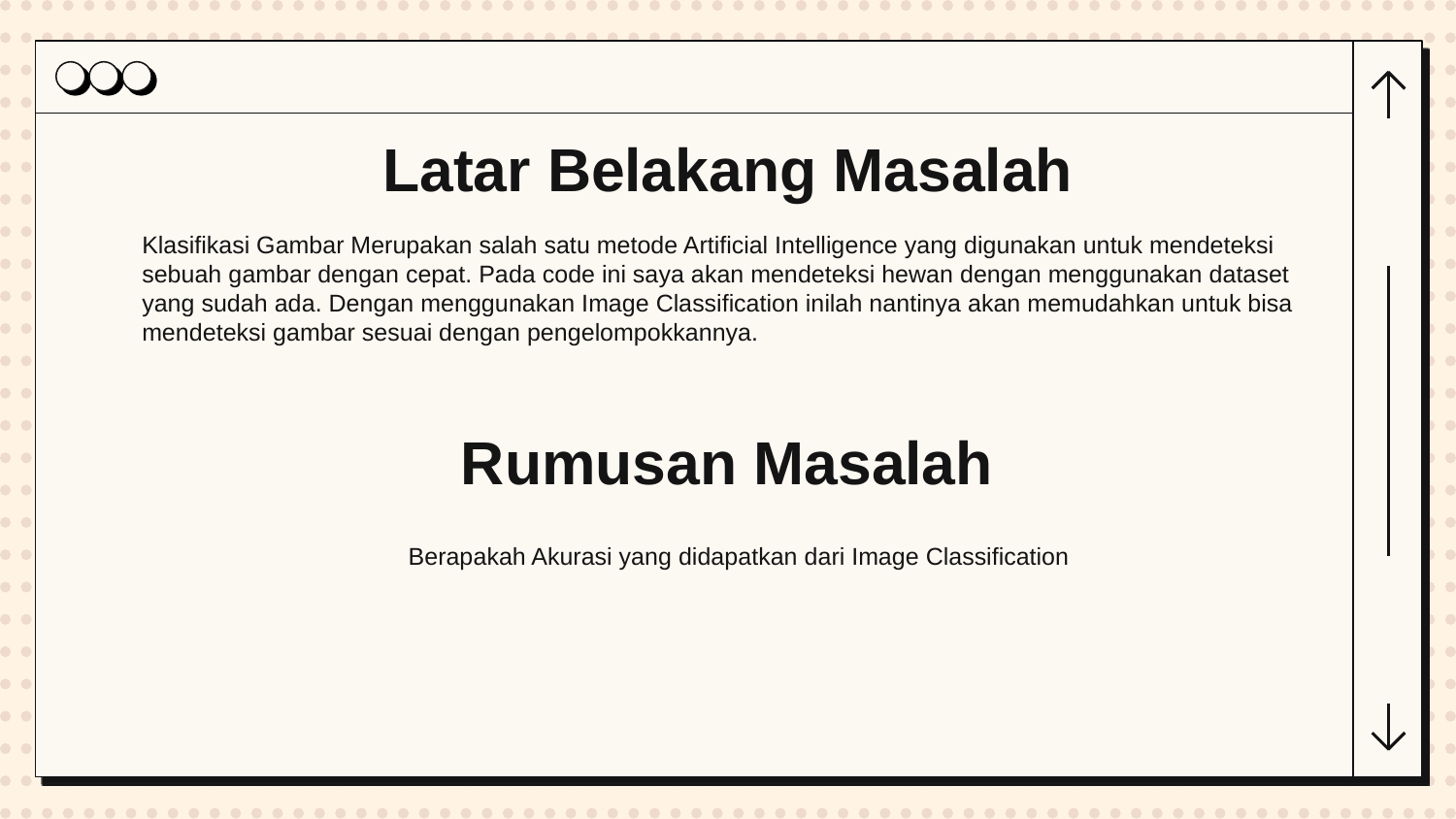

# Latar Belakang Masalah
Klasifikasi Gambar Merupakan salah satu metode Artificial Intelligence yang digunakan untuk mendeteksi sebuah gambar dengan cepat. Pada code ini saya akan mendeteksi hewan dengan menggunakan dataset yang sudah ada. Dengan menggunakan Image Classification inilah nantinya akan memudahkan untuk bisa mendeteksi gambar sesuai dengan pengelompokkannya.
Rumusan Masalah
Berapakah Akurasi yang didapatkan dari Image Classification